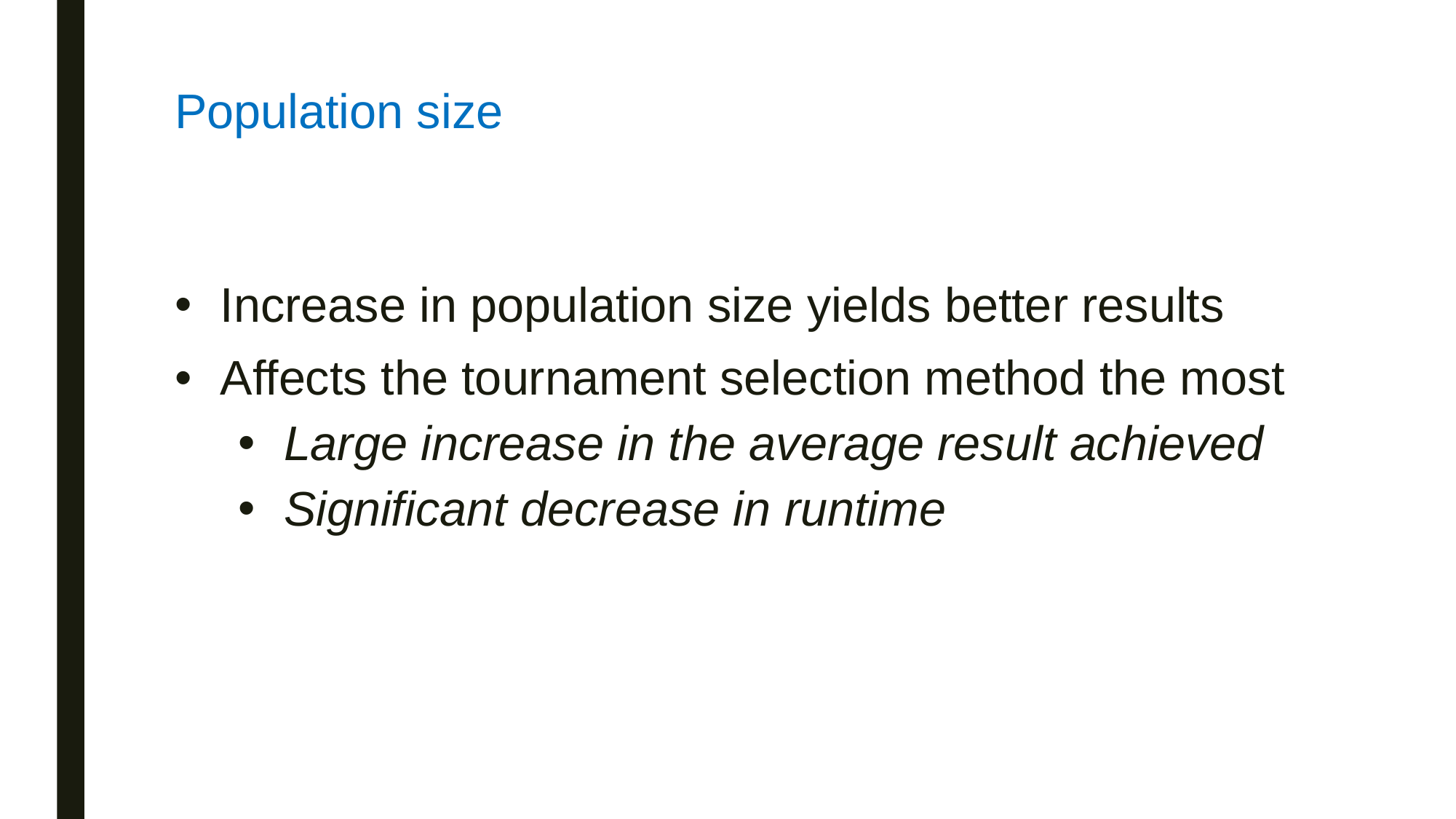

# Population size
Increase in population size yields better results
Affects the tournament selection method the most
Large increase in the average result achieved
Significant decrease in runtime